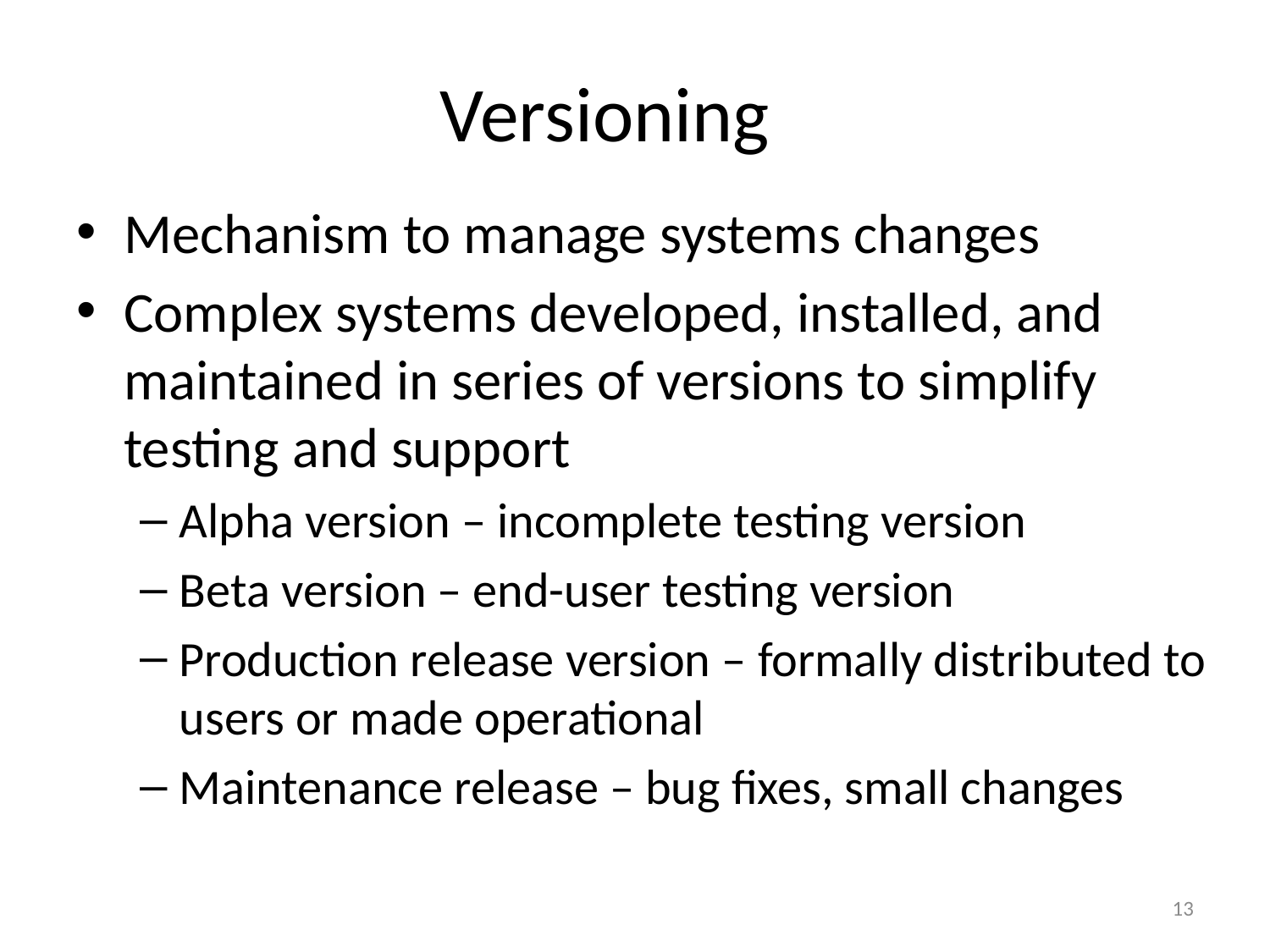

# Versioning
Mechanism to manage systems changes
Complex systems developed, installed, and maintained in series of versions to simplify testing and support
Alpha version – incomplete testing version
Beta version – end-user testing version
Production release version – formally distributed to users or made operational
Maintenance release – bug fixes, small changes
13